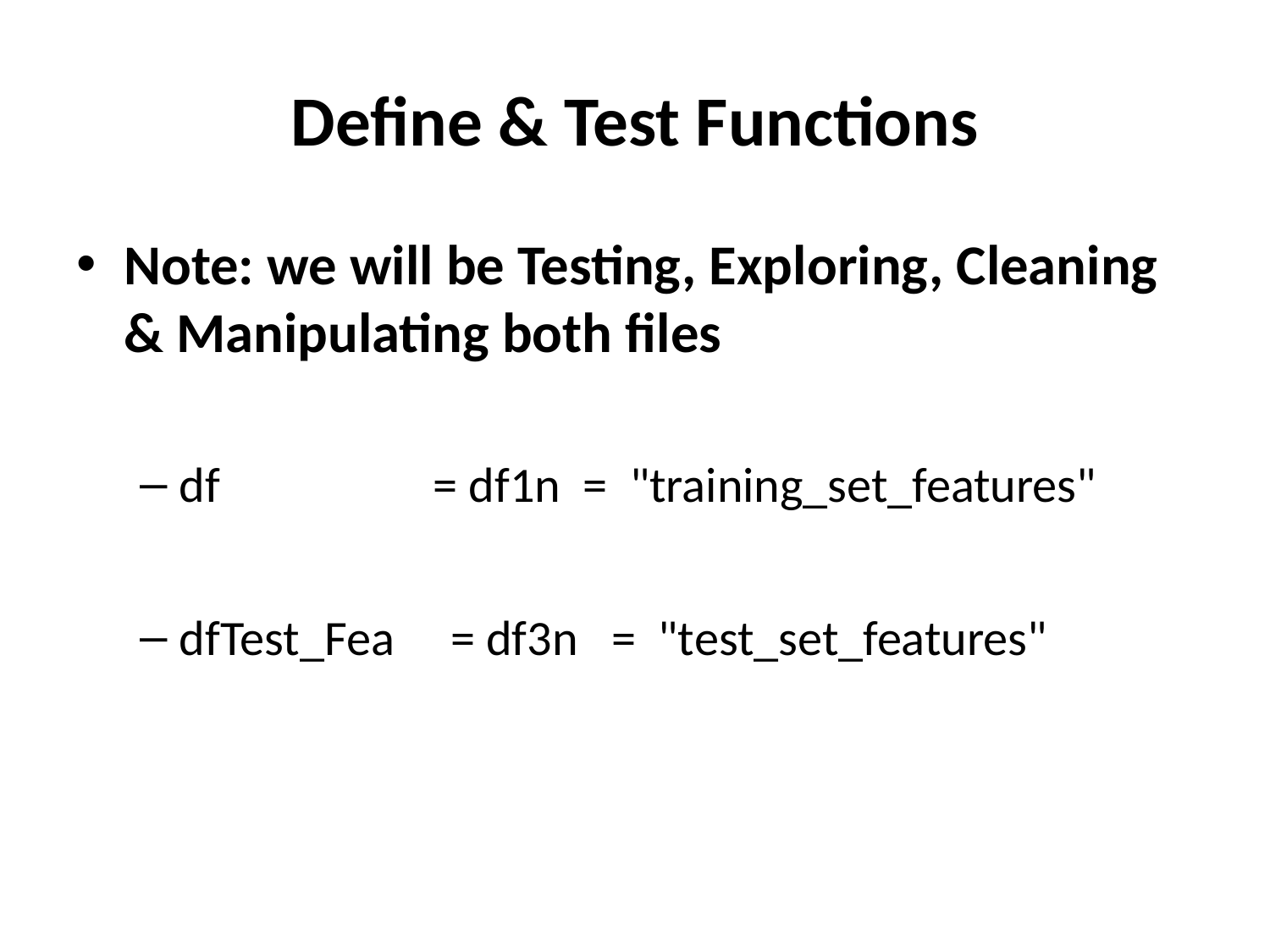

# Define & Test Functions
Note: we will be Testing, Exploring, Cleaning & Manipulating both files

df 		= df1n  =  "training_set_features"

dfTest_Fea     = df3n   =  "test_set_features"